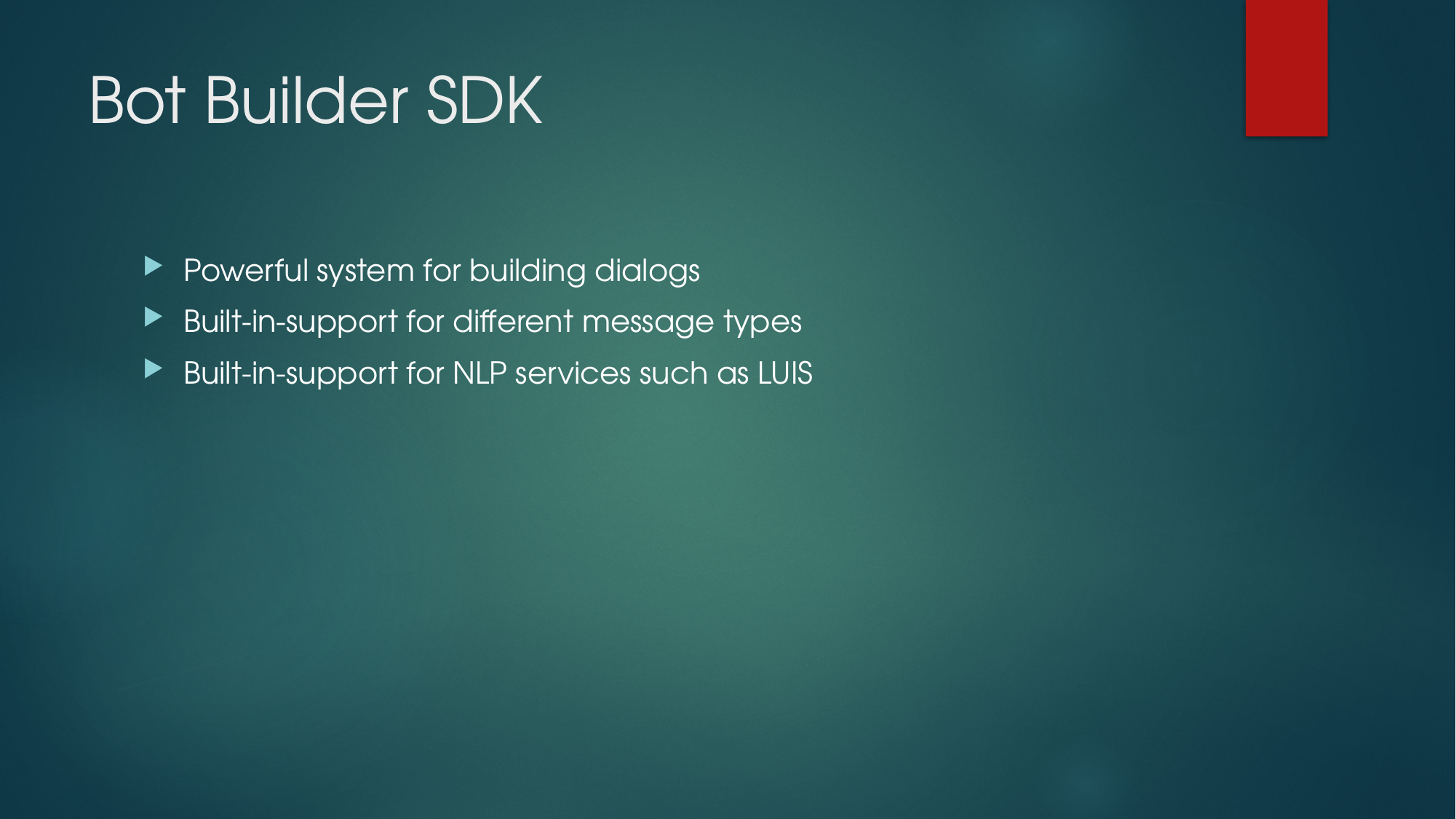

# Bot Builder SDK
Powerful system for building dialogs
Built-in-support for different message types
Built-in-support for NLP services such as LUIS